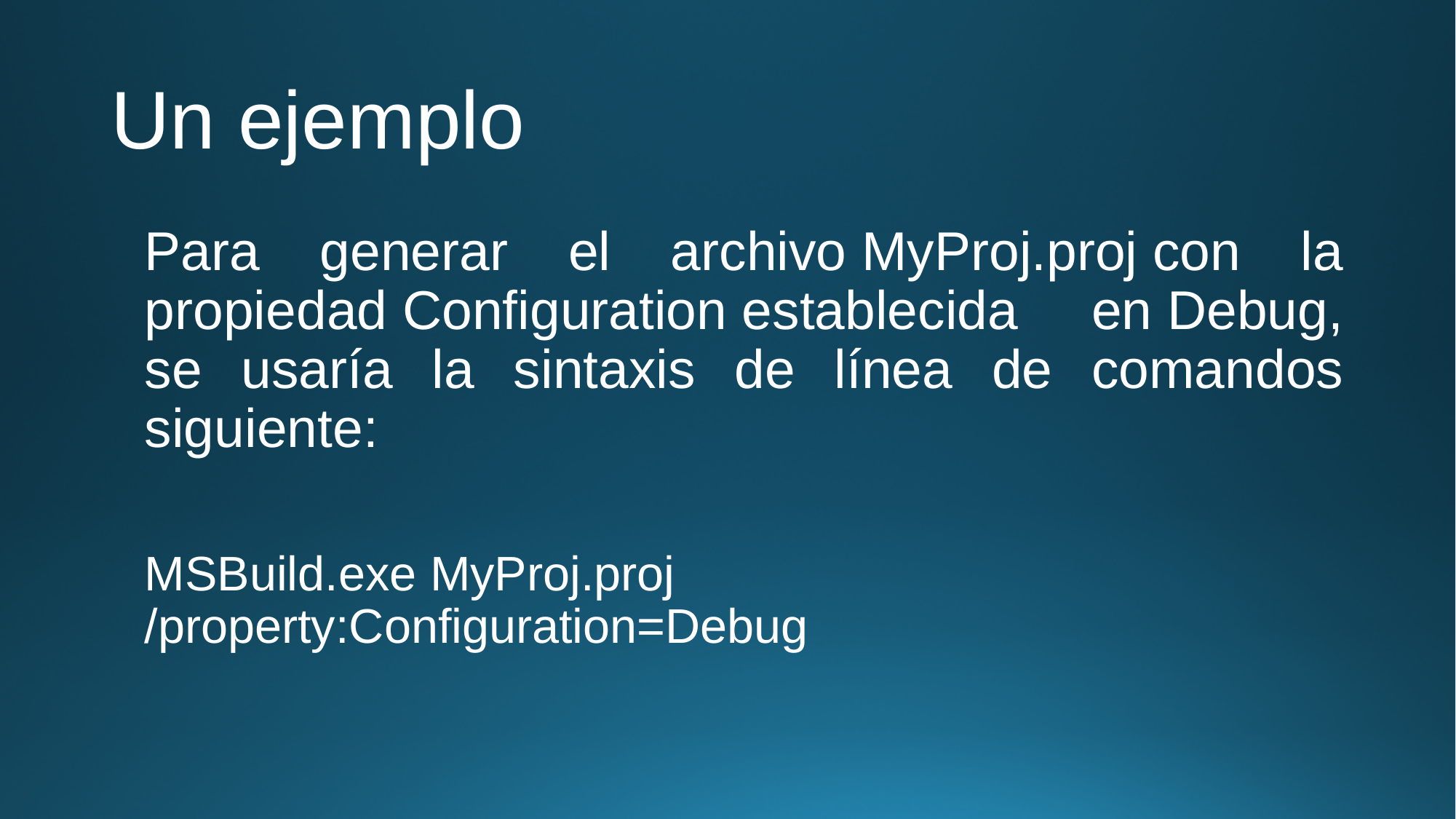

# Un ejemplo
Para generar el archivo MyProj.proj con la propiedad Configuration establecida en Debug, se usaría la sintaxis de línea de comandos siguiente:

MSBuild.exe MyProj.proj /property:Configuration=Debug